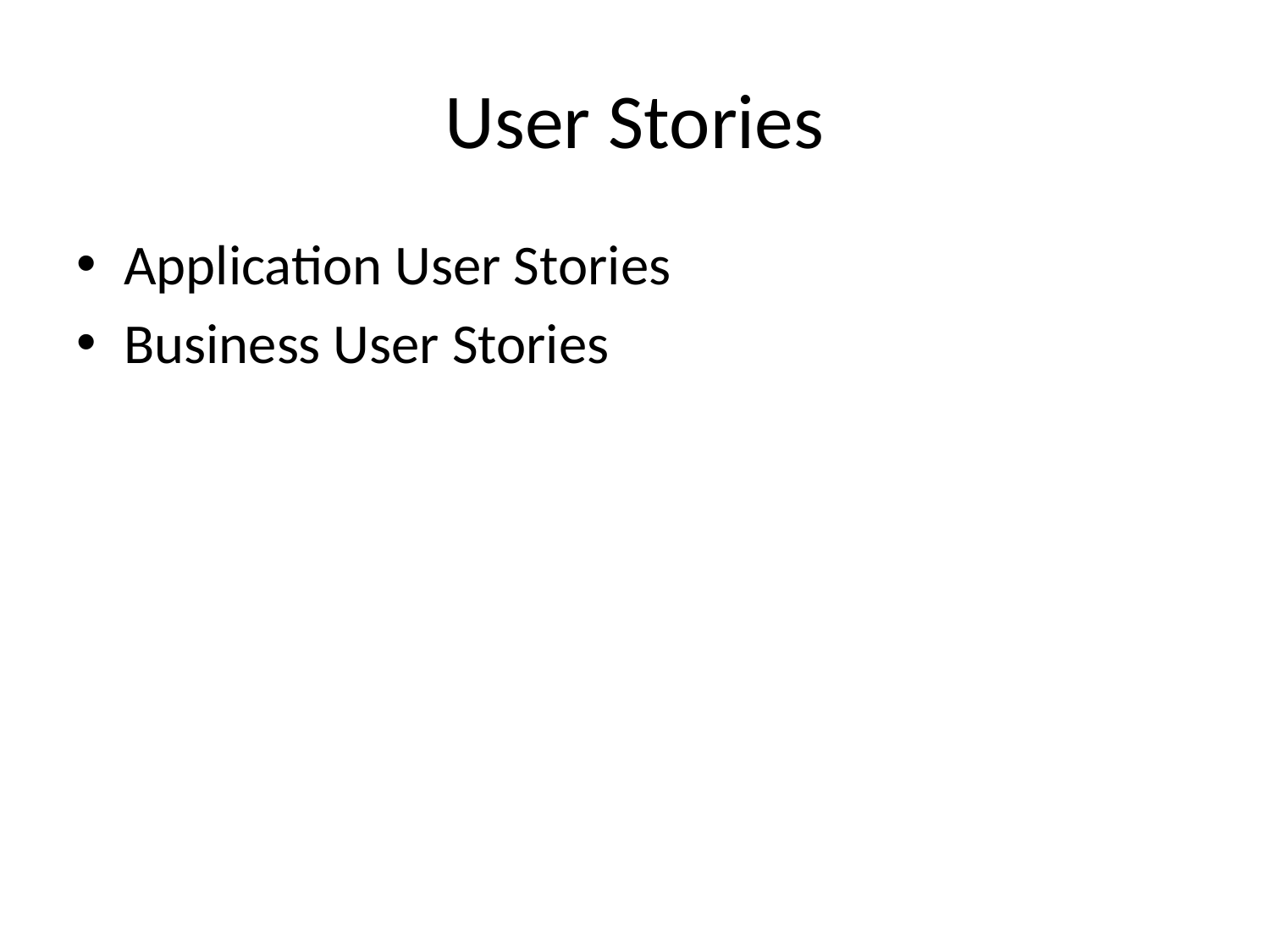

# User Stories
Application User Stories
Business User Stories